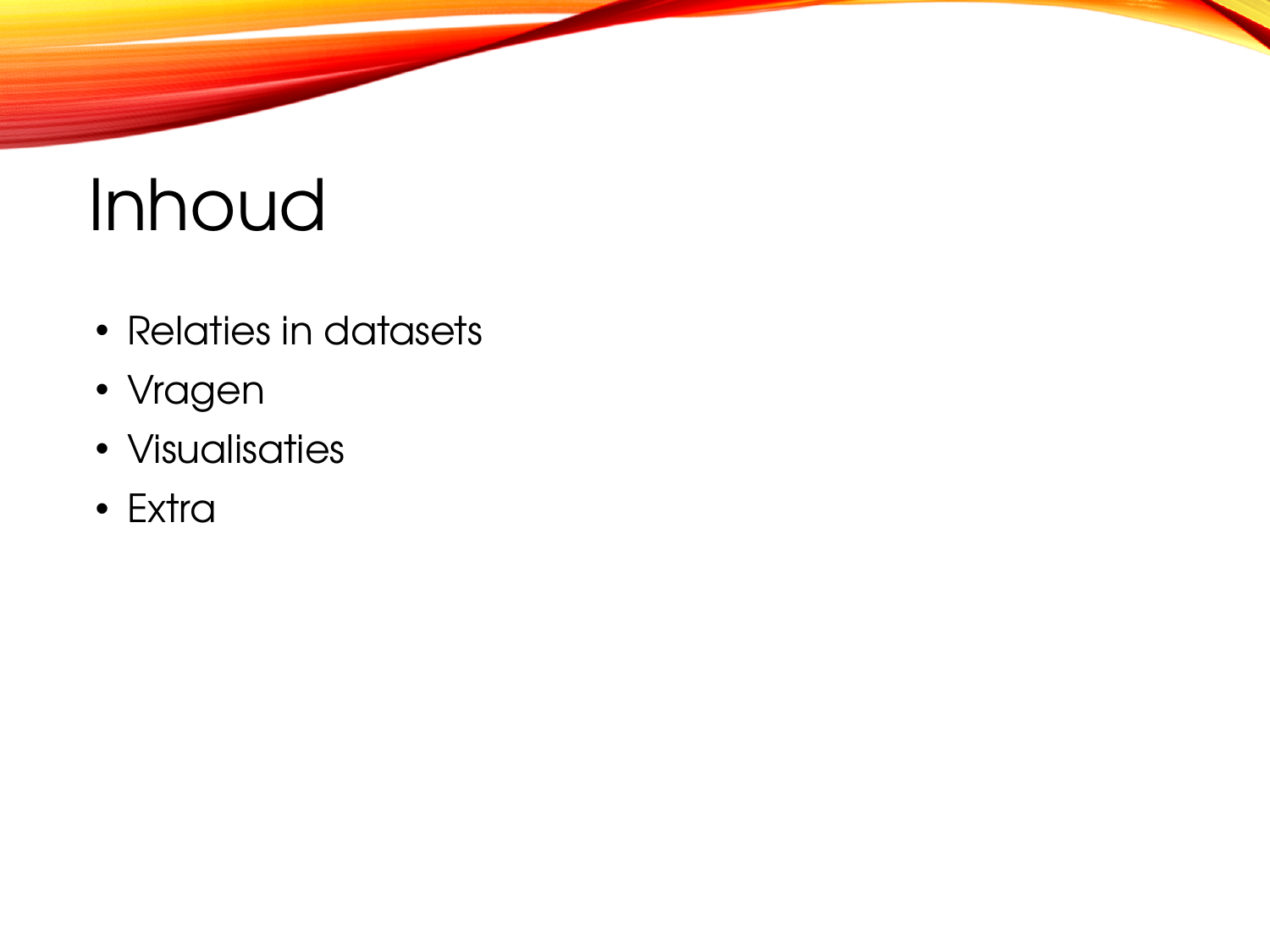

# Inhoud
Relaties in datasets
Vragen
Visualisaties
Extra